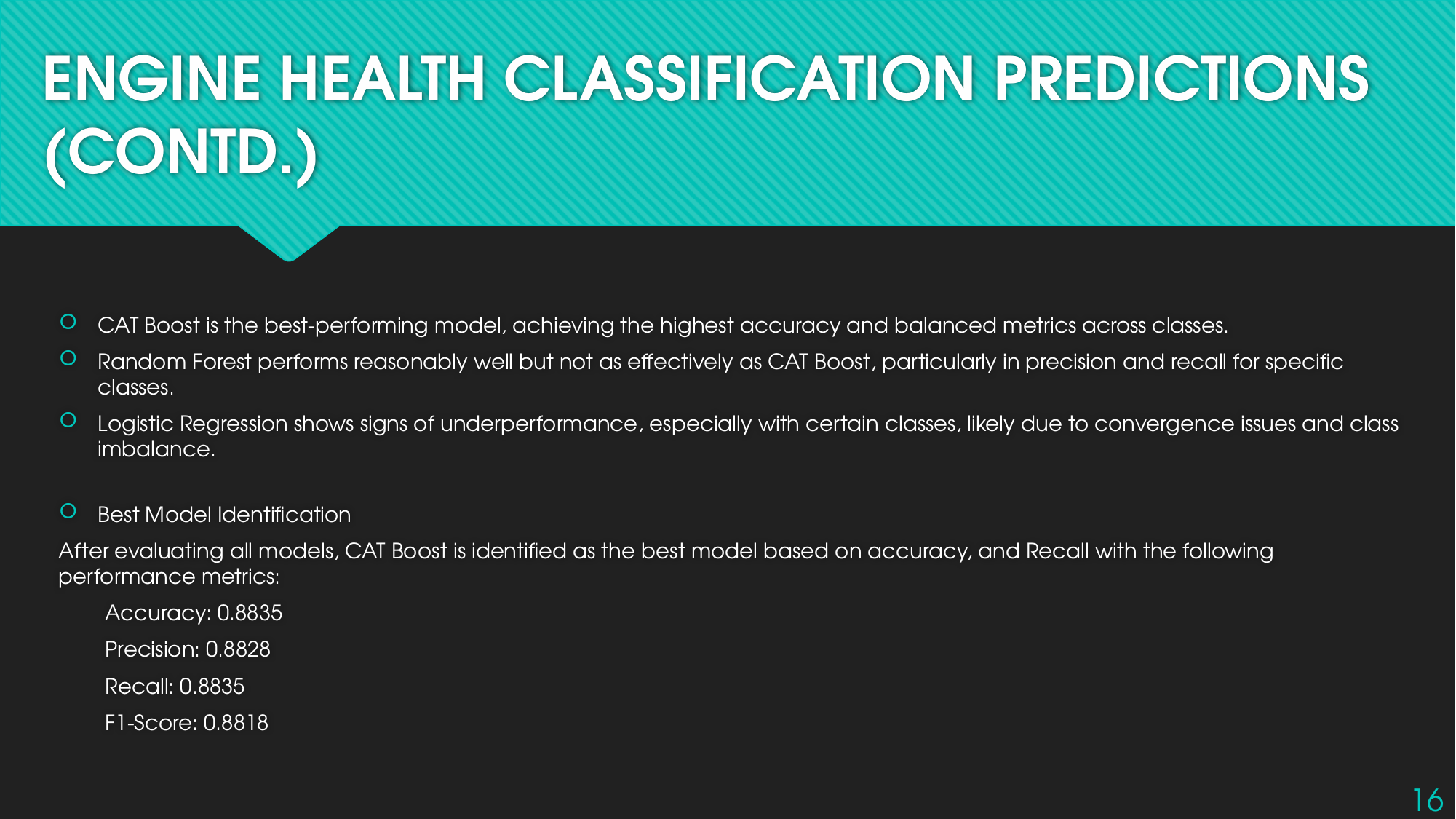

# ENGINE HEALTH CLASSIFICATION PREDICTIONS (CONTD.)
CAT Boost is the best-performing model, achieving the highest accuracy and balanced metrics across classes.
Random Forest performs reasonably well but not as effectively as CAT Boost, particularly in precision and recall for specific classes.
Logistic Regression shows signs of underperformance, especially with certain classes, likely due to convergence issues and class imbalance.

Best Model Identification
After evaluating all models, CAT Boost is identified as the best model based on accuracy, and Recall with the following       performance metrics:
        Accuracy: 0.8835
        Precision: 0.8828
        Recall: 0.8835
        F1-Score: 0.8818

16